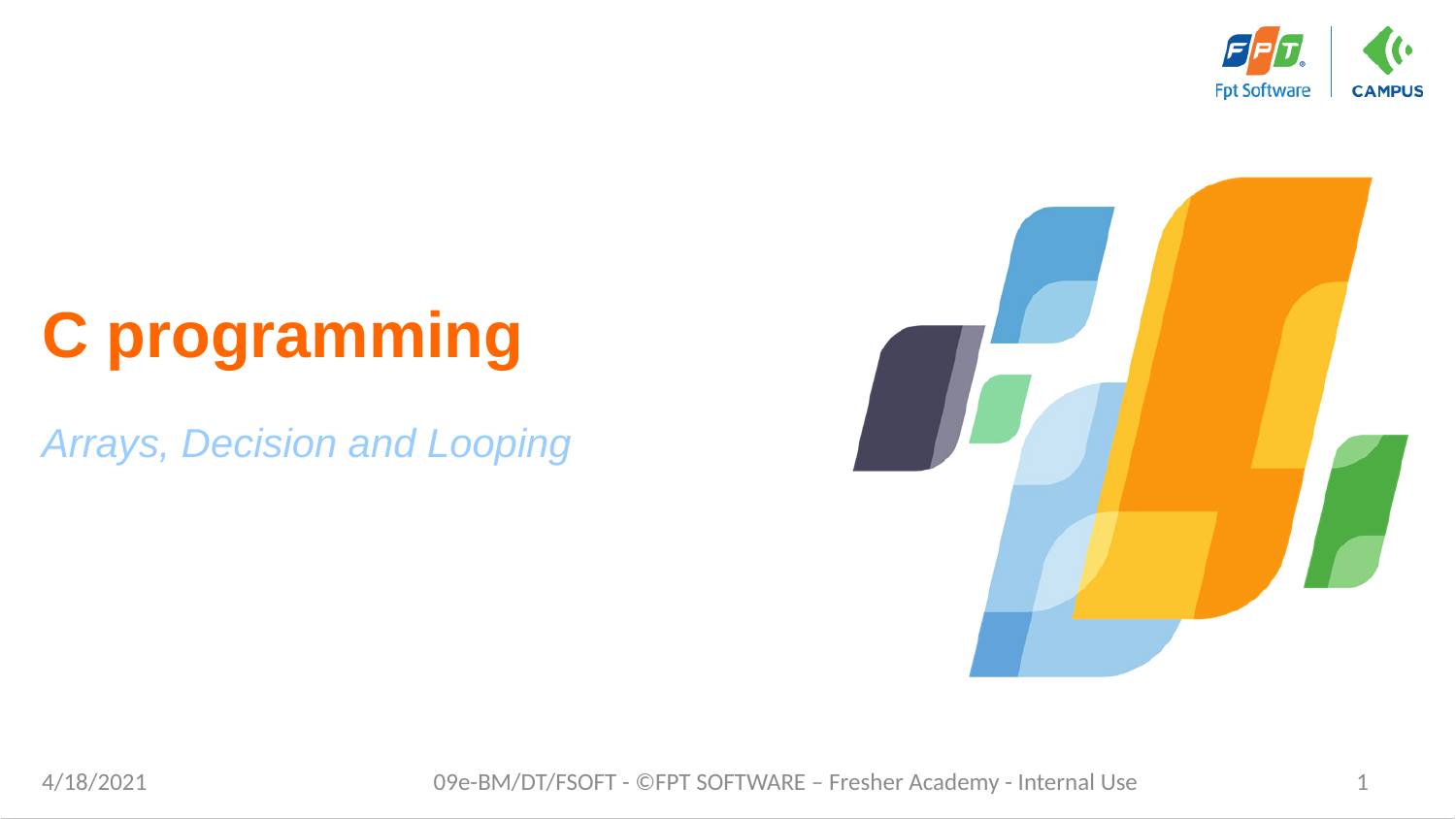

# C programming
Arrays, Decision and Looping
4/18/2021
09e-BM/DT/FSOFT - ©FPT SOFTWARE – Fresher Academy - Internal Use
1